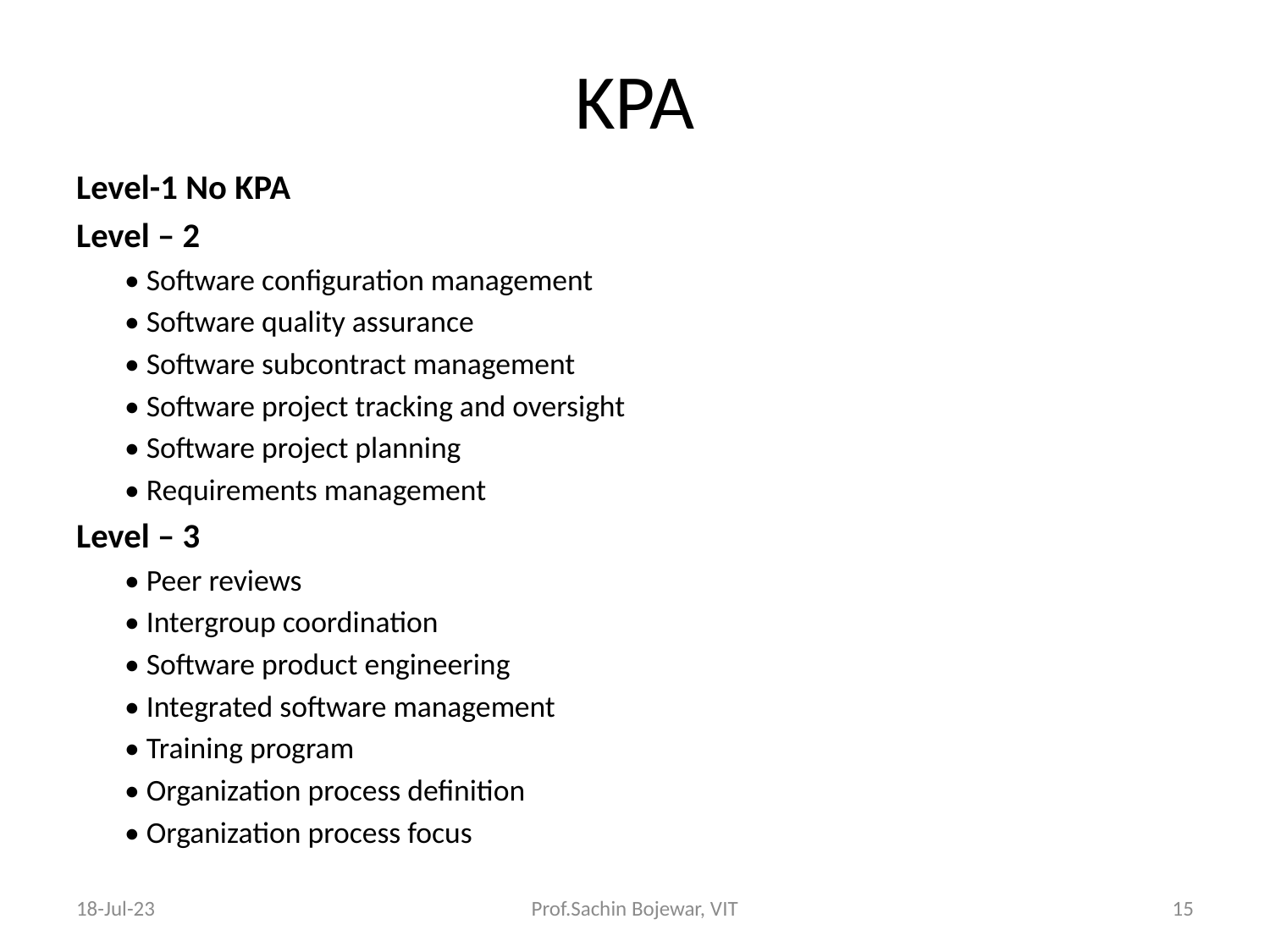

# KPA
Level-1 No KPA
Level – 2
• Software configuration management
• Software quality assurance
• Software subcontract management
• Software project tracking and oversight
• Software project planning
• Requirements management
Level – 3
• Peer reviews
• Intergroup coordination
• Software product engineering
• Integrated software management
• Training program
• Organization process definition
• Organization process focus

18-Jul-23
Prof.Sachin Bojewar, VIT
15